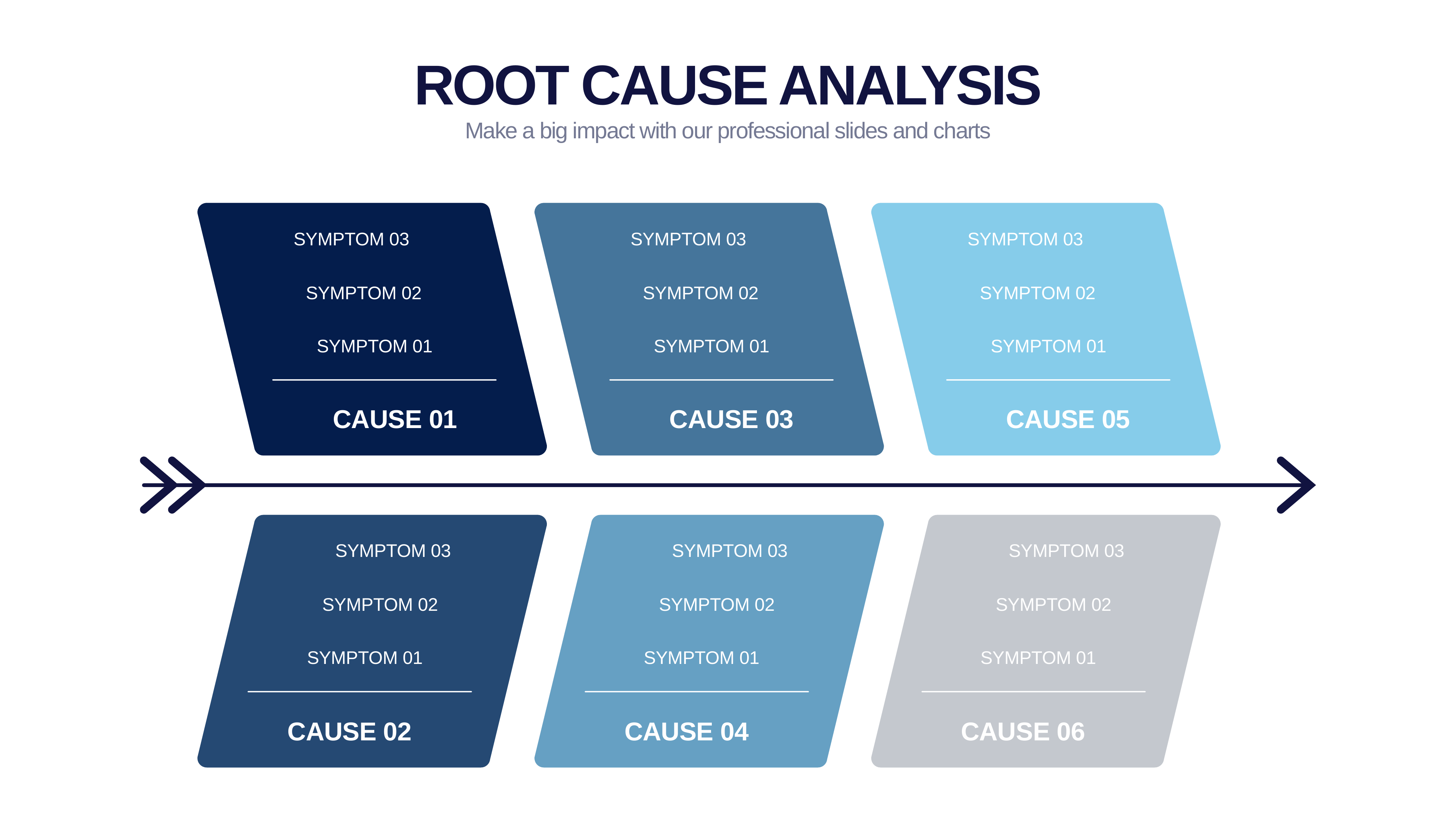

ROOT CAUSE ANALYSIS
Make a big impact with our professional slides and charts

SYMPTOM 03
SYMPTOM 03
SYMPTOM 03
SYMPTOM 02
SYMPTOM 02
SYMPTOM 02
SYMPTOM 01
SYMPTOM 01
SYMPTOM 01

CAUSE 01
CAUSE 03
CAUSE 05

SYMPTOM 03
SYMPTOM 03
SYMPTOM 03
SYMPTOM 02
SYMPTOM 02
SYMPTOM 02
SYMPTOM 01
SYMPTOM 01
SYMPTOM 01

CAUSE 02
CAUSE 04
CAUSE 06